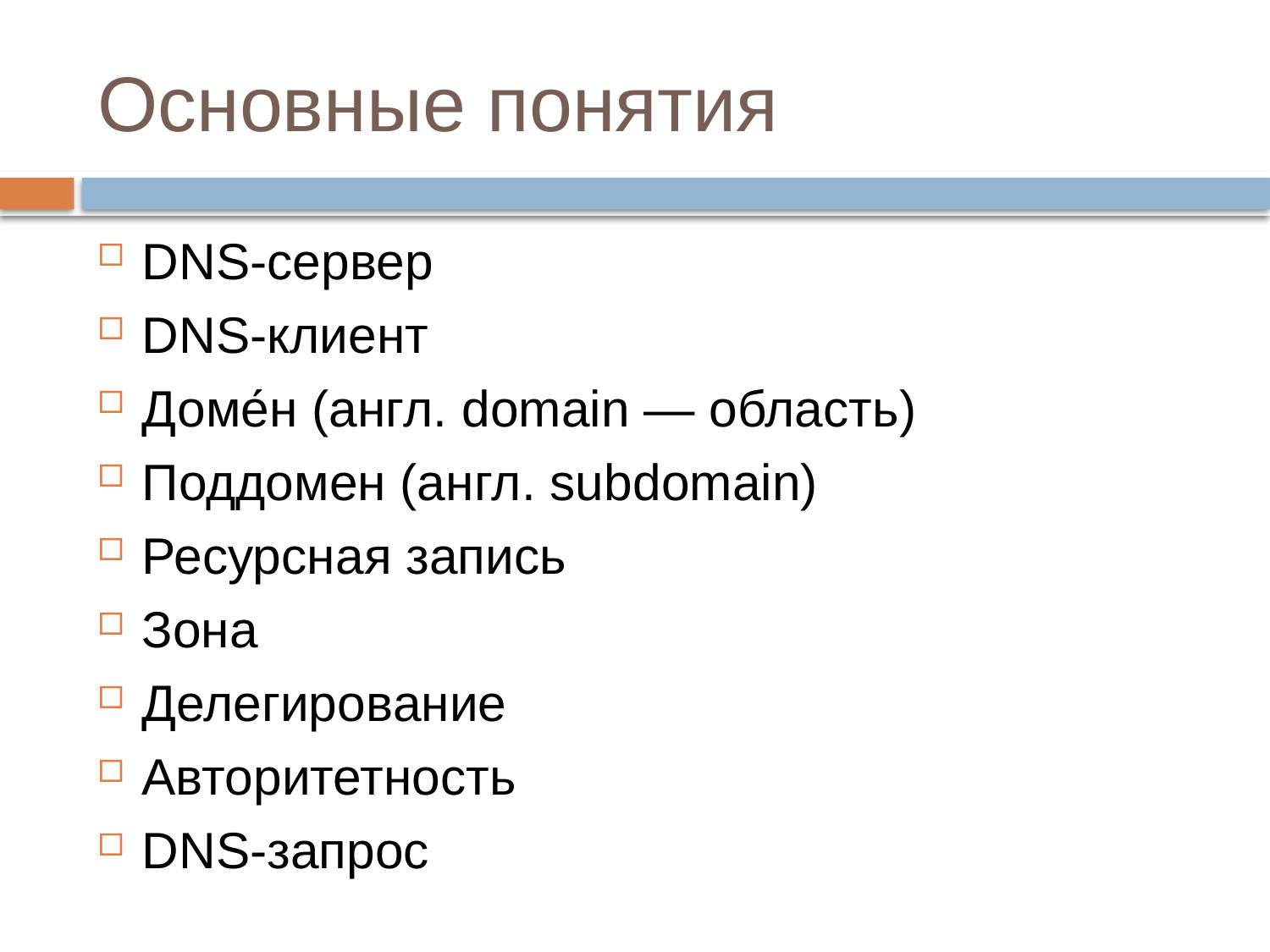

# Основные понятия
DNS-сервер
DNS-клиент
Доме́н (англ. domain — область)
Поддомен (англ. subdomain)
Ресурсная запись
Зона
Делегирование
Авторитетность
DNS-запрос